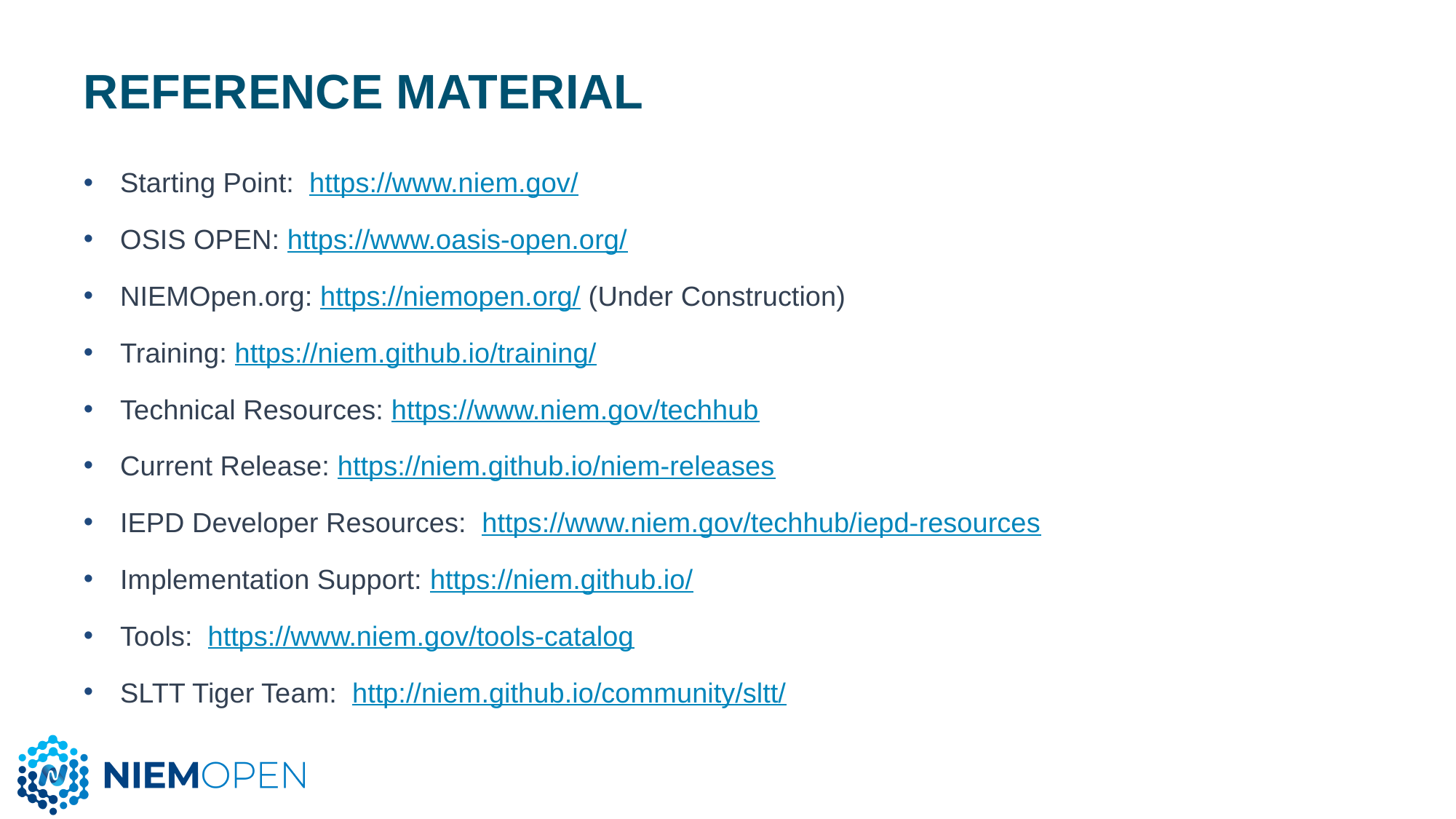

# Reference Material
Starting Point:  https://www.niem.gov/
OSIS OPEN: https://www.oasis-open.org/
NIEMOpen.org: https://niemopen.org/ (Under Construction)
Training: https://niem.github.io/training/
Technical Resources: https://www.niem.gov/techhub
Current Release: https://niem.github.io/niem-releases
IEPD Developer Resources:  https://www.niem.gov/techhub/iepd-resources
Implementation Support: https://niem.github.io/
Tools:  https://www.niem.gov/tools-catalog
SLTT Tiger Team:  http://niem.github.io/community/sltt/